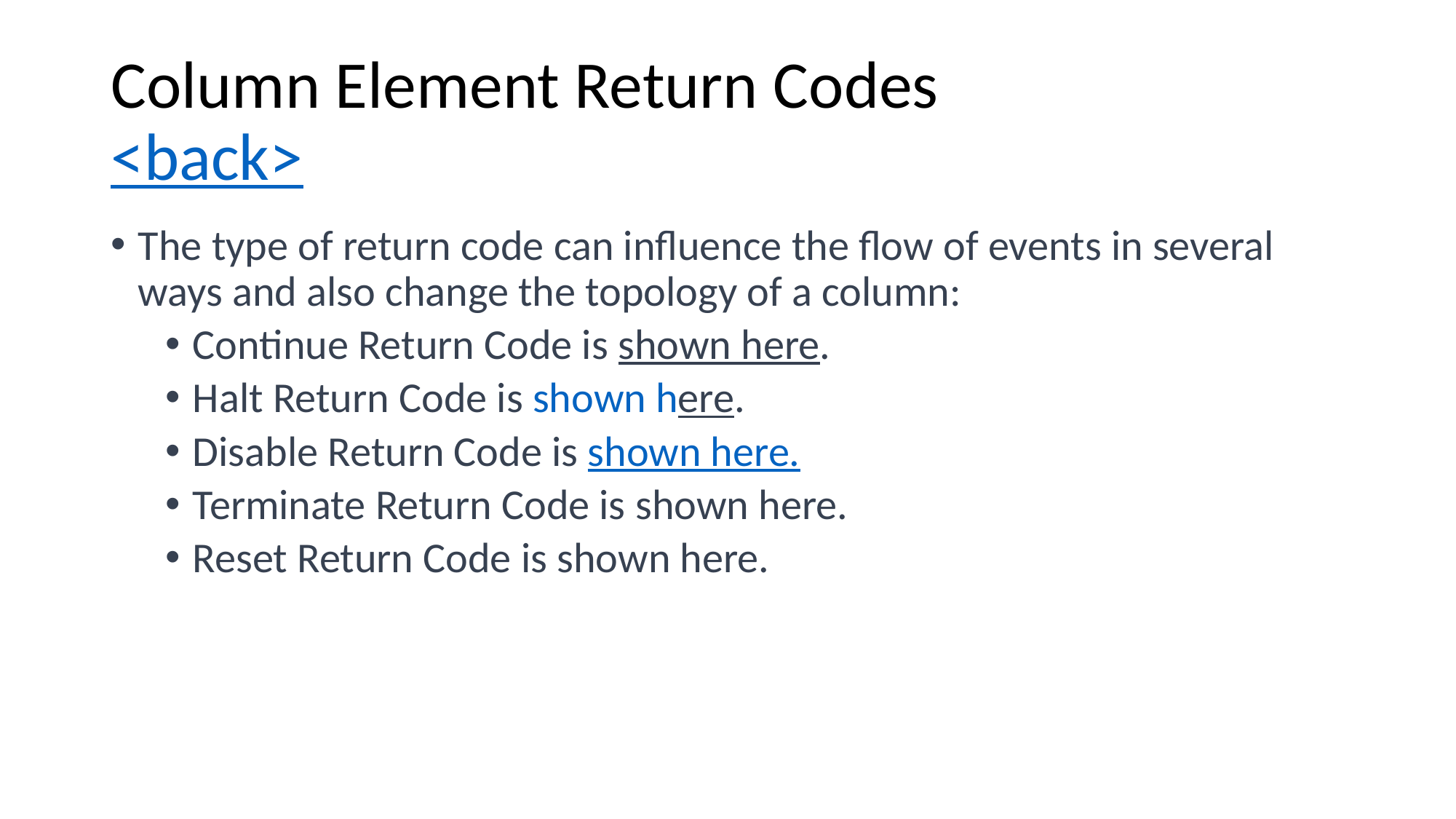

# Column Element Return Codes <back>
The type of return code can influence the flow of events in several ways and also change the topology of a column:
Continue Return Code is shown here.
Halt Return Code is shown here.
Disable Return Code is shown here.
Terminate Return Code is shown here.
Reset Return Code is shown here.